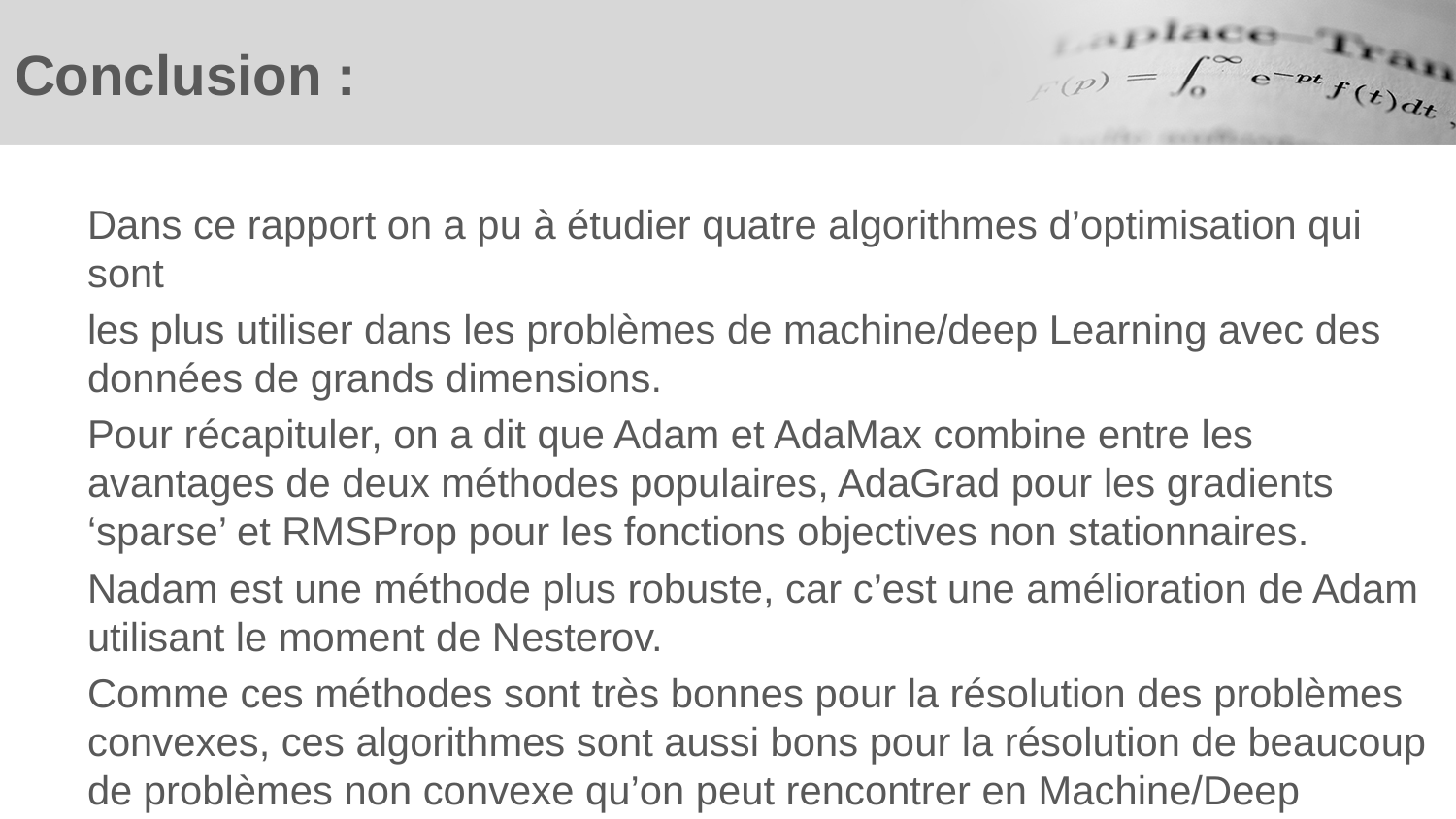

# Conclusion :
Dans ce rapport on a pu à étudier quatre algorithmes d’optimisation qui sont
les plus utiliser dans les problèmes de machine/deep Learning avec des données de grands dimensions.
Pour récapituler, on a dit que Adam et AdaMax combine entre les avantages de deux méthodes populaires, AdaGrad pour les gradients ‘sparse’ et RMSProp pour les fonctions objectives non stationnaires.
Nadam est une méthode plus robuste, car c’est une amélioration de Adam utilisant le moment de Nesterov.
Comme ces méthodes sont très bonnes pour la résolution des problèmes convexes, ces algorithmes sont aussi bons pour la résolution de beaucoup de problèmes non convexe qu’on peut rencontrer en Machine/Deep Learning.